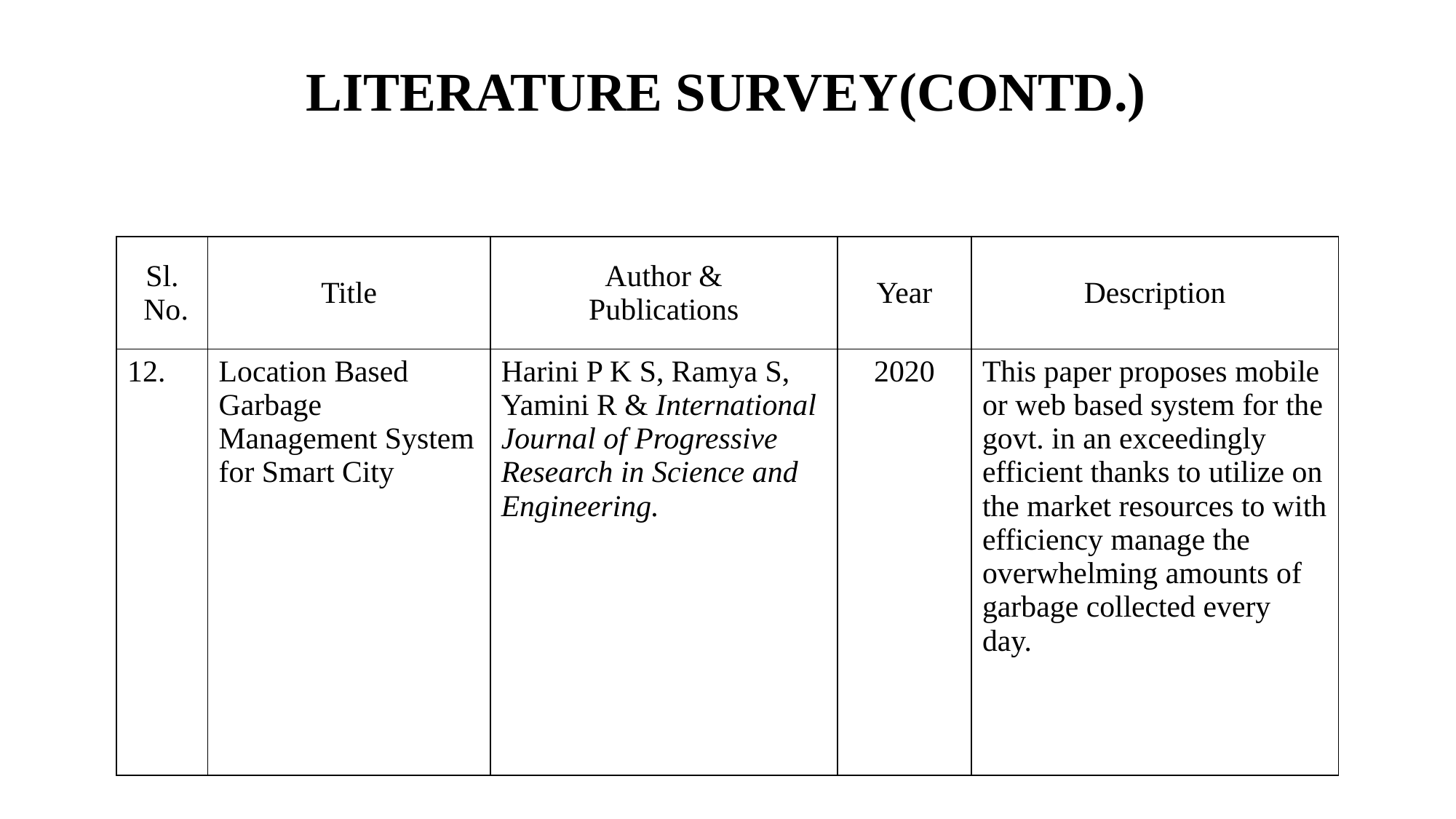

# LITERATURE SURVEY(CONTD.)

| Sl. No. | Title | Author & Publications | Year | Description |
| --- | --- | --- | --- | --- |
| 12. | Location Based Garbage Management System for Smart City | Harini P K S, Ramya S, Yamini R & International Journal of Progressive Research in Science and Engineering. | 2020 | This paper proposes mobile or web based system for the govt. in an exceedingly efficient thanks to utilize on the market resources to with efficiency manage the overwhelming amounts of garbage collected every day. |